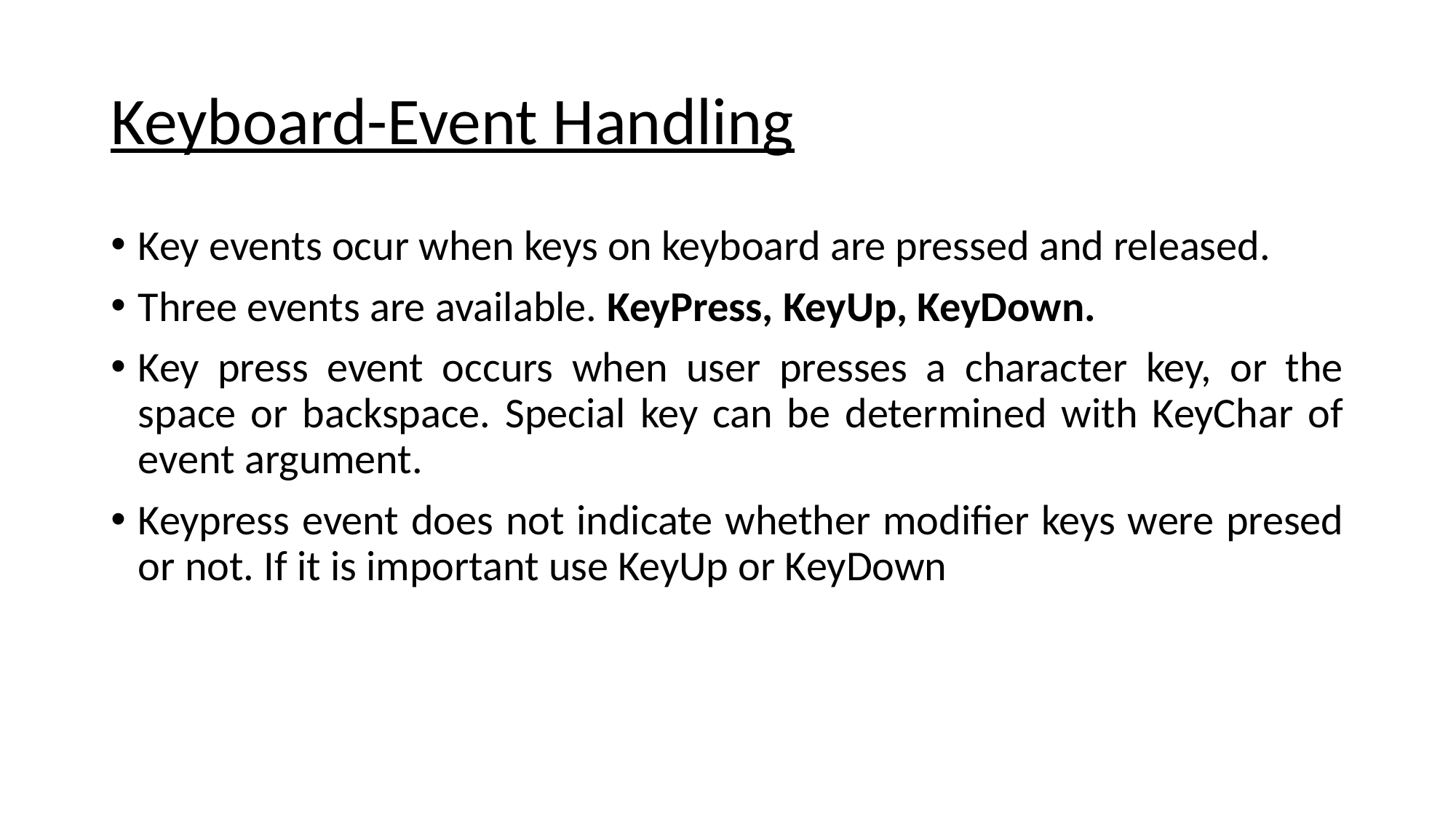

# Keyboard-Event Handling
Key events ocur when keys on keyboard are pressed and released.
Three events are available. KeyPress, KeyUp, KeyDown.
Key press event occurs when user presses a character key, or the space or backspace. Special key can be determined with KeyChar of event argument.
Keypress event does not indicate whether modifier keys were presed or not. If it is important use KeyUp or KeyDown